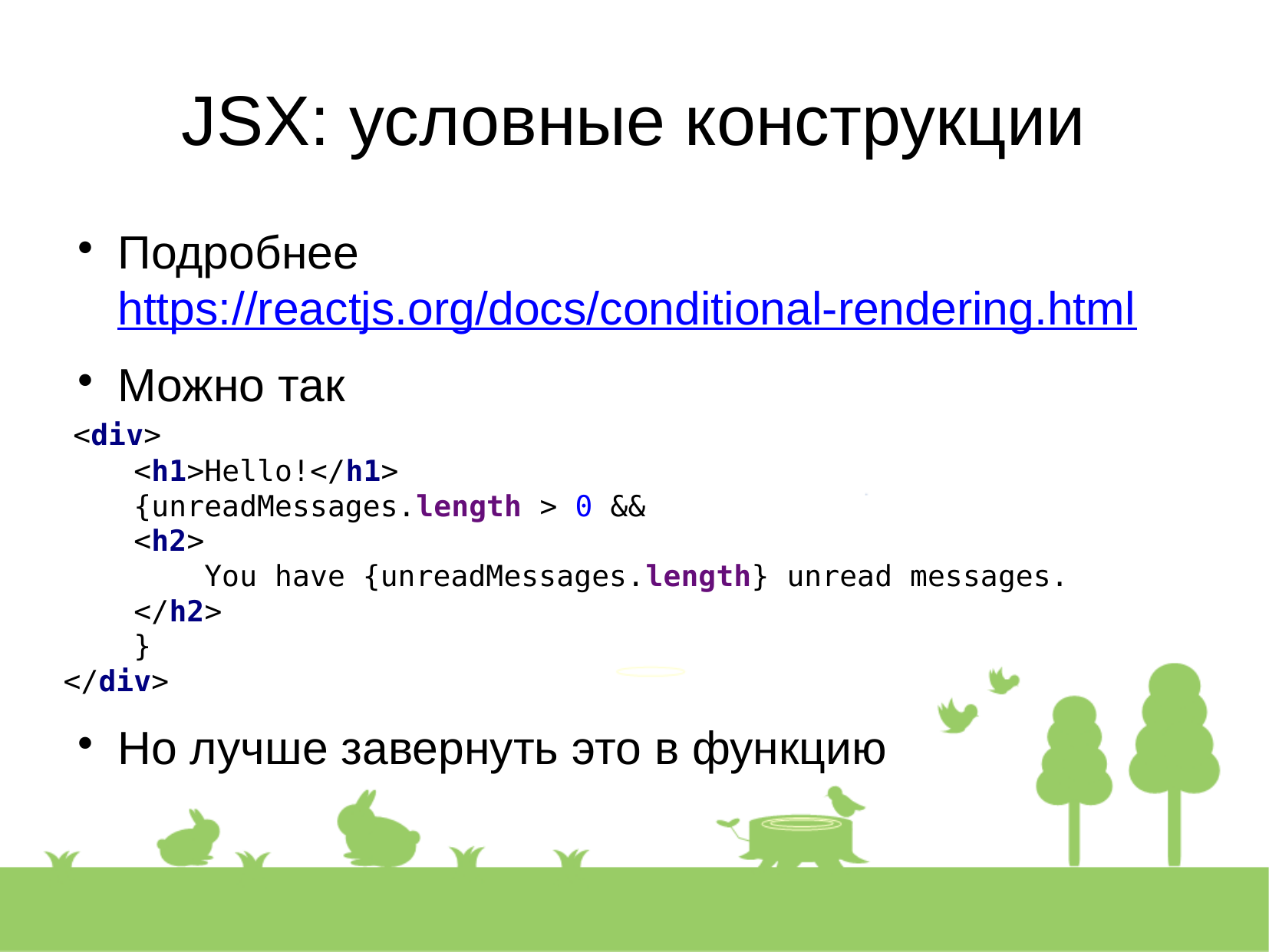

JSX: условные конструкции

Подробнее https://reactjs.org/docs/conditional-rendering.html
Можно так
 <div>
    <h1>Hello!</h1>
    {unreadMessages.length > 0 &&
    <h2>
        You have {unreadMessages.length} unread messages.
    </h2>
    }
</div>
Но лучше завернуть это в функцию